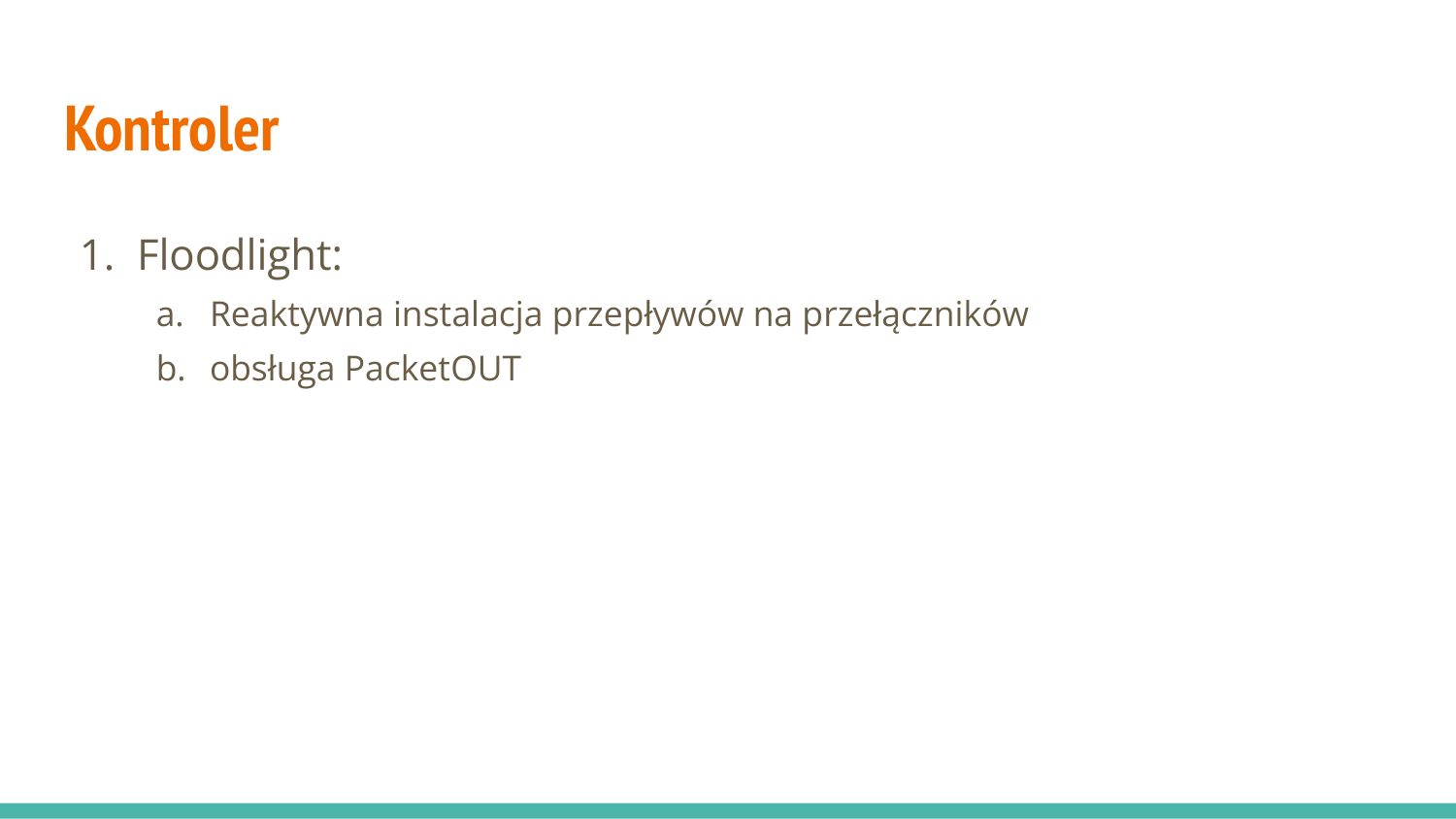

# Kontroler
Floodlight:
Reaktywna instalacja przepływów na przełączników
obsługa PacketOUT